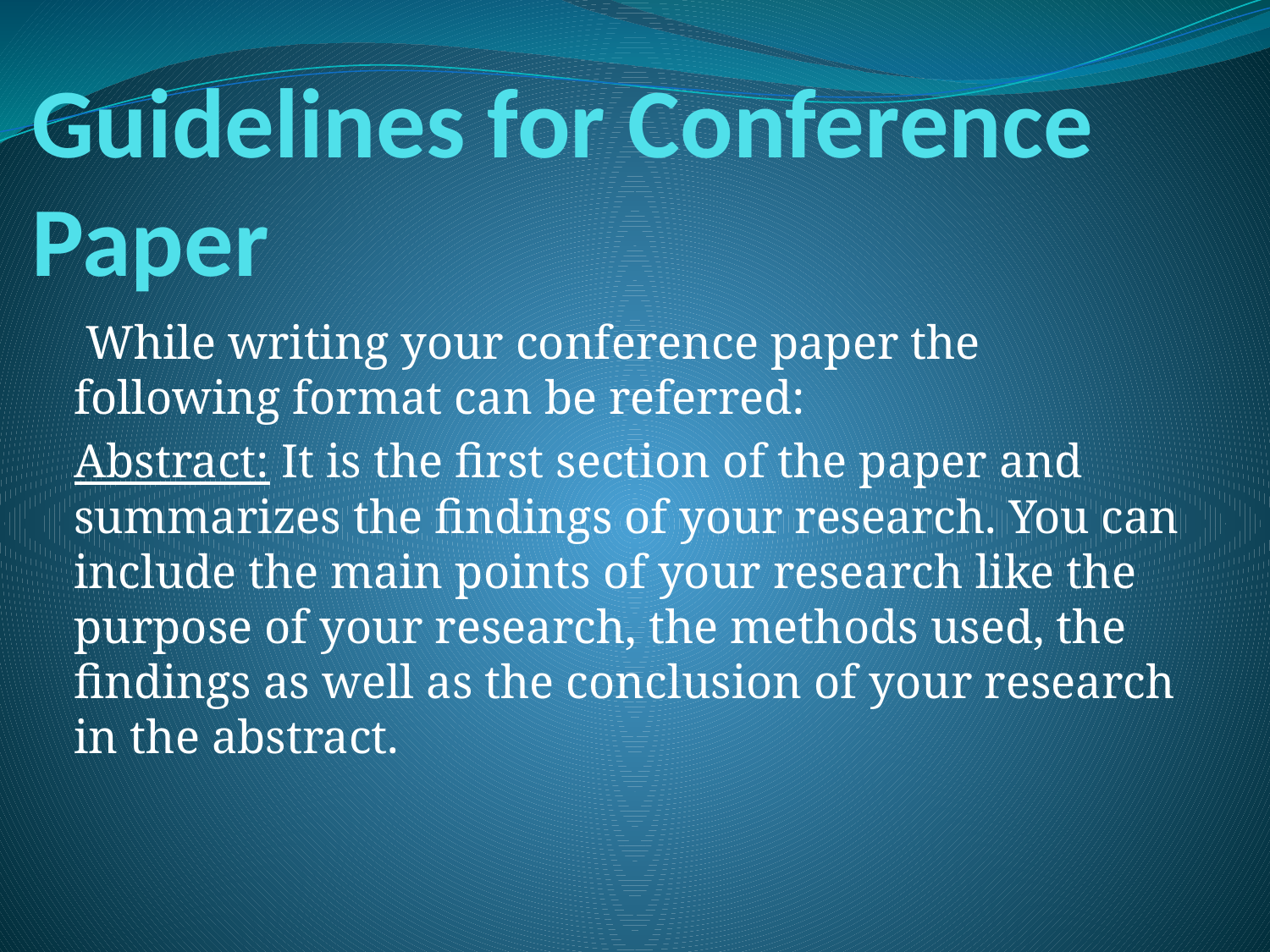

# Guidelines for Conference Paper
 While writing your conference paper the following format can be referred:
Abstract: It is the first section of the paper and summarizes the findings of your research. You can include the main points of your research like the purpose of your research, the methods used, the findings as well as the conclusion of your research in the abstract.